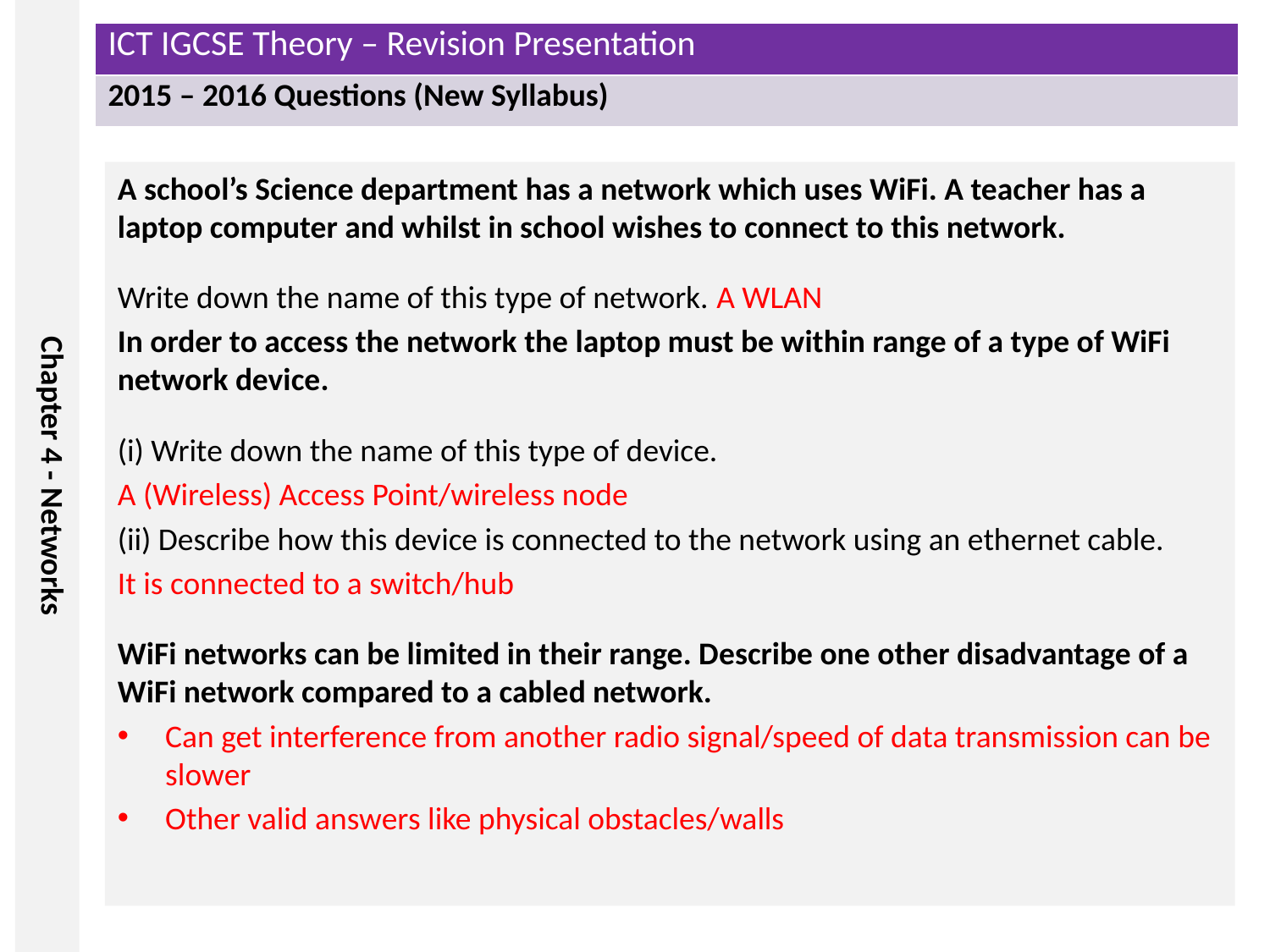

A school’s Science department has a network which uses WiFi. A teacher has a laptop computer and whilst in school wishes to connect to this network.

Write down the name of this type of network. A WLAN
In order to access the network the laptop must be within range of a type of WiFi network device.

(i) Write down the name of this type of device.
A (Wireless) Access Point/wireless node
(ii) Describe how this device is connected to the network using an ethernet cable.
It is connected to a switch/hub

WiFi networks can be limited in their range. Describe one other disadvantage of a WiFi network compared to a cabled network.
Can get interference from another radio signal/speed of data transmission can be slower
Other valid answers like physical obstacles/walls